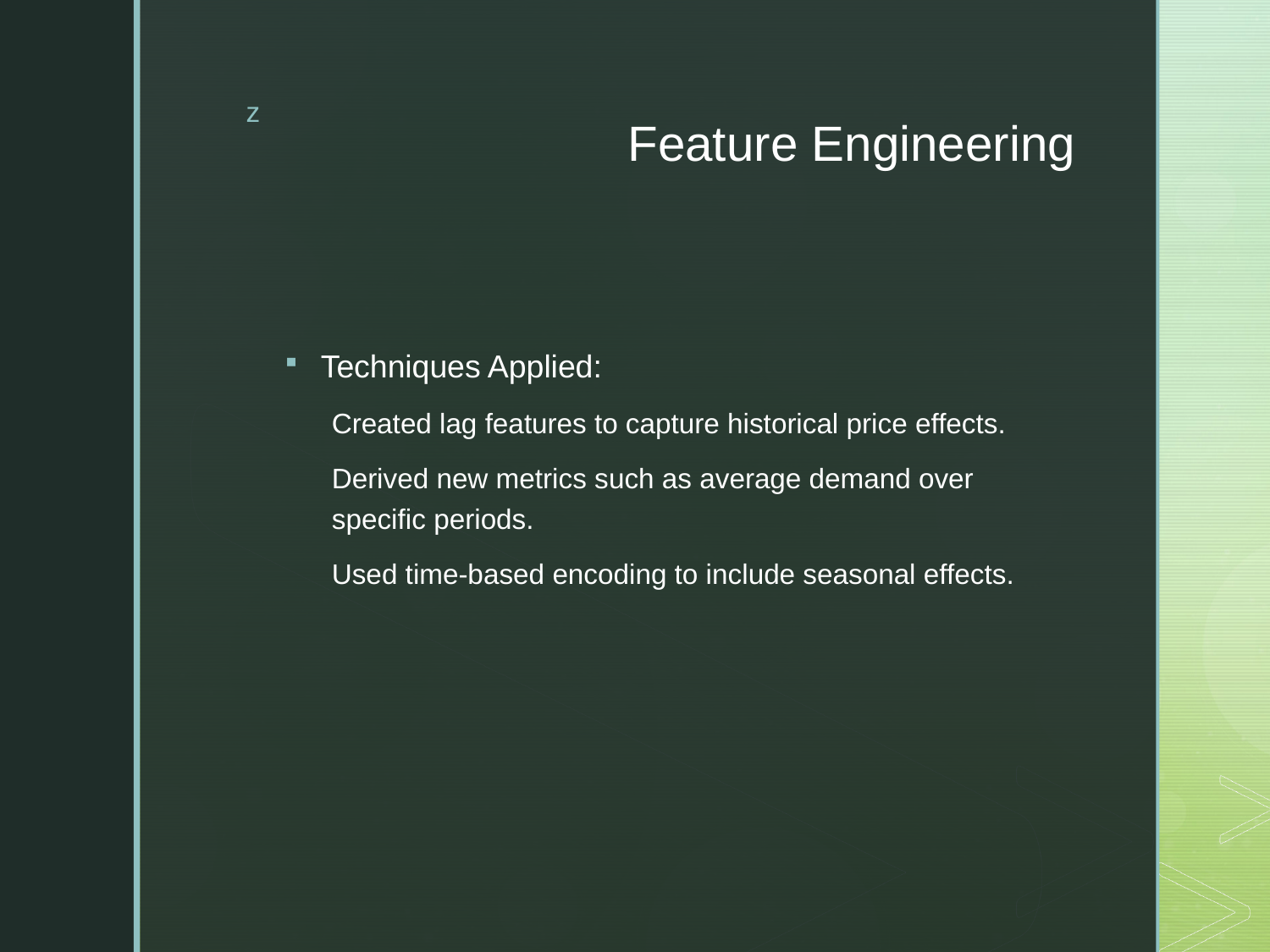

# Feature Engineering
Techniques Applied:
Created lag features to capture historical price effects.
Derived new metrics such as average demand over specific periods.
Used time-based encoding to include seasonal effects.